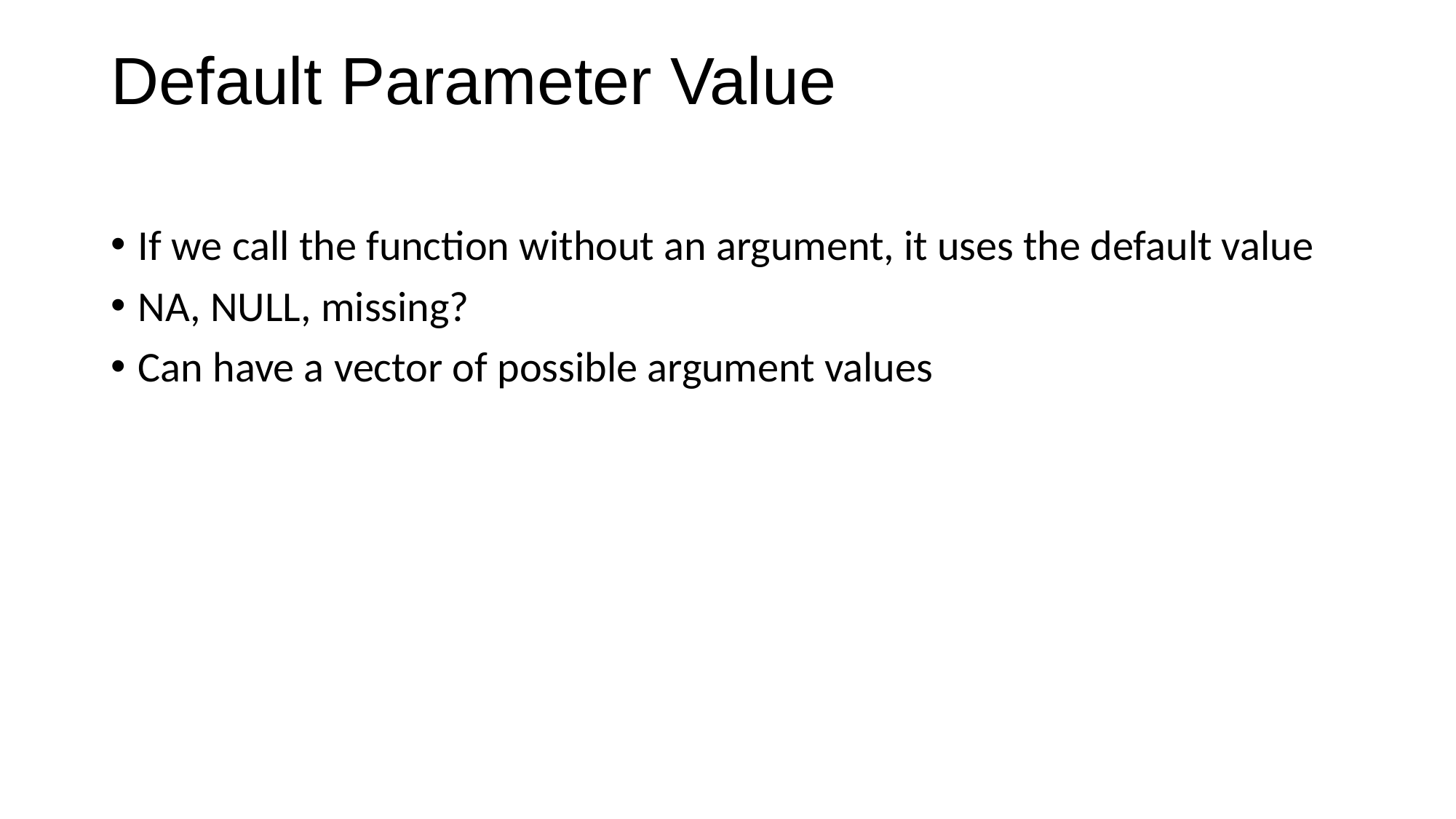

# Default Parameter Value
If we call the function without an argument, it uses the default value
NA, NULL, missing?
Can have a vector of possible argument values